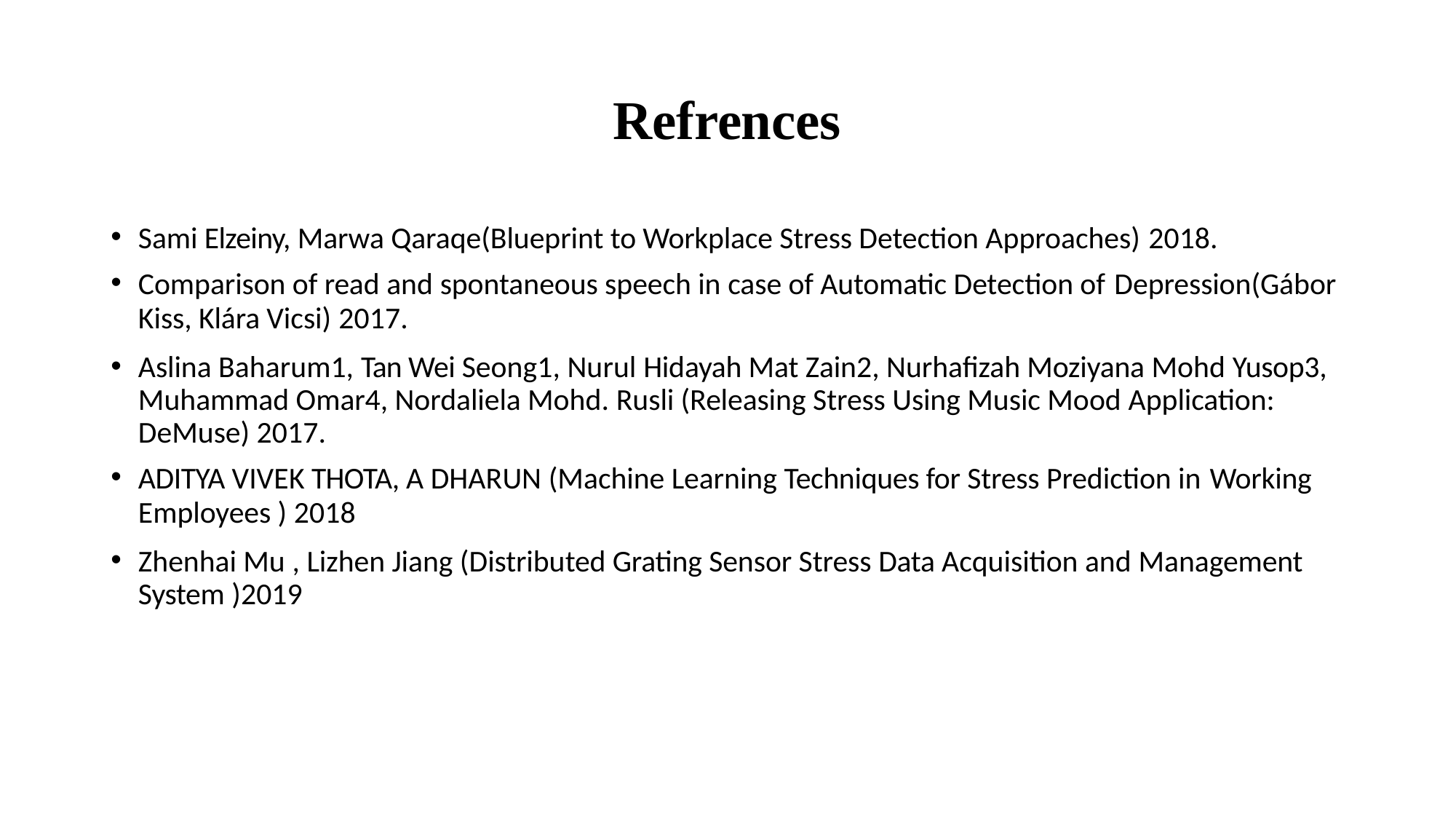

# Refrences
Sami Elzeiny, Marwa Qaraqe(Blueprint to Workplace Stress Detection Approaches) 2018.
Comparison of read and spontaneous speech in case of Automatic Detection of Depression(Gábor
Kiss, Klára Vicsi) 2017.
Aslina Baharum1, Tan Wei Seong1, Nurul Hidayah Mat Zain2, Nurhafizah Moziyana Mohd Yusop3,  Muhammad Omar4, Nordaliela Mohd. Rusli (Releasing Stress Using Music Mood Application:  DeMuse) 2017.
ADITYA VIVEK THOTA, A DHARUN (Machine Learning Techniques for Stress Prediction in Working
Employees ) 2018
Zhenhai Mu , Lizhen Jiang (Distributed Grating Sensor Stress Data Acquisition and Management  System )2019